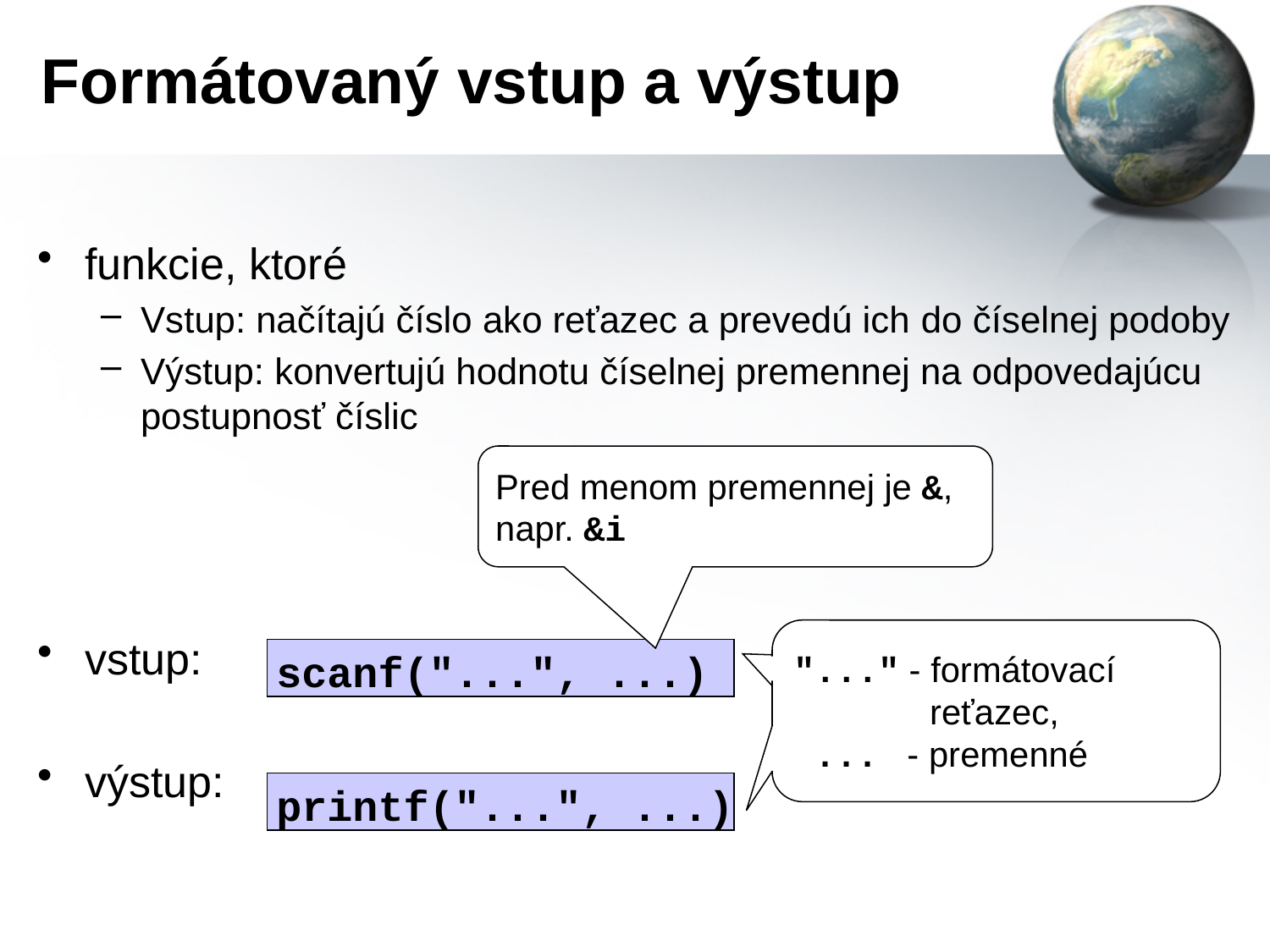

# Formátovaný vstup a výstup
funkcie, ktoré
Vstup: načítajú číslo ako reťazec a prevedú ich do číselnej podoby
Výstup: konvertujú hodnotu číselnej premennej na odpovedajúcu postupnosť číslic

vstup:

výstup:
Pred menom premennej je &, napr. &i
"..." - formátovací
              reťazec,
 ...   - premenné

scanf("...", ...)

printf("...", ...)